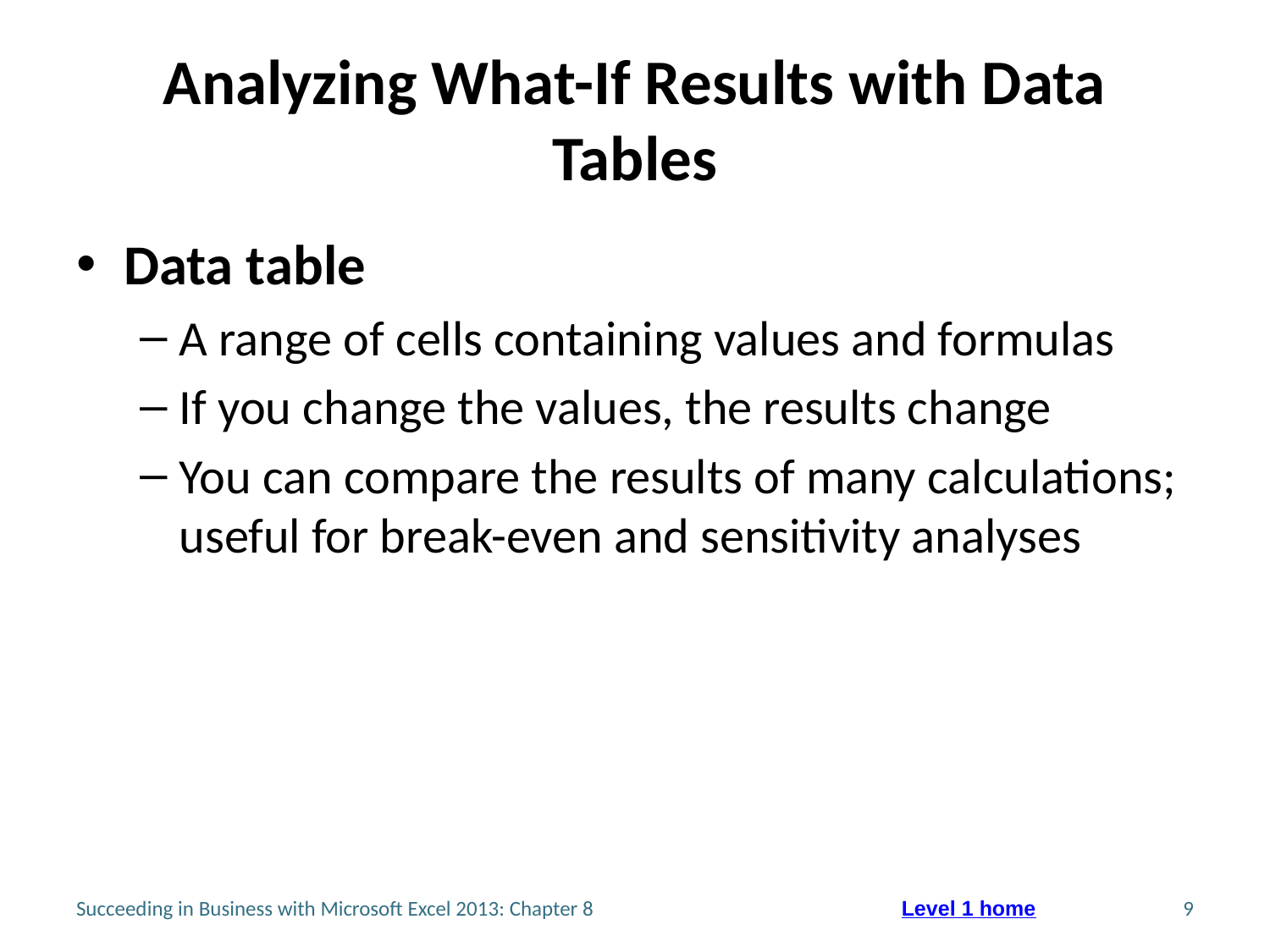

# Analyzing What-If Results with Data Tables
Data table
A range of cells containing values and formulas
If you change the values, the results change
You can compare the results of many calculations; useful for break-even and sensitivity analyses
Succeeding in Business with Microsoft Excel 2013: Chapter 8
9
Level 1 home